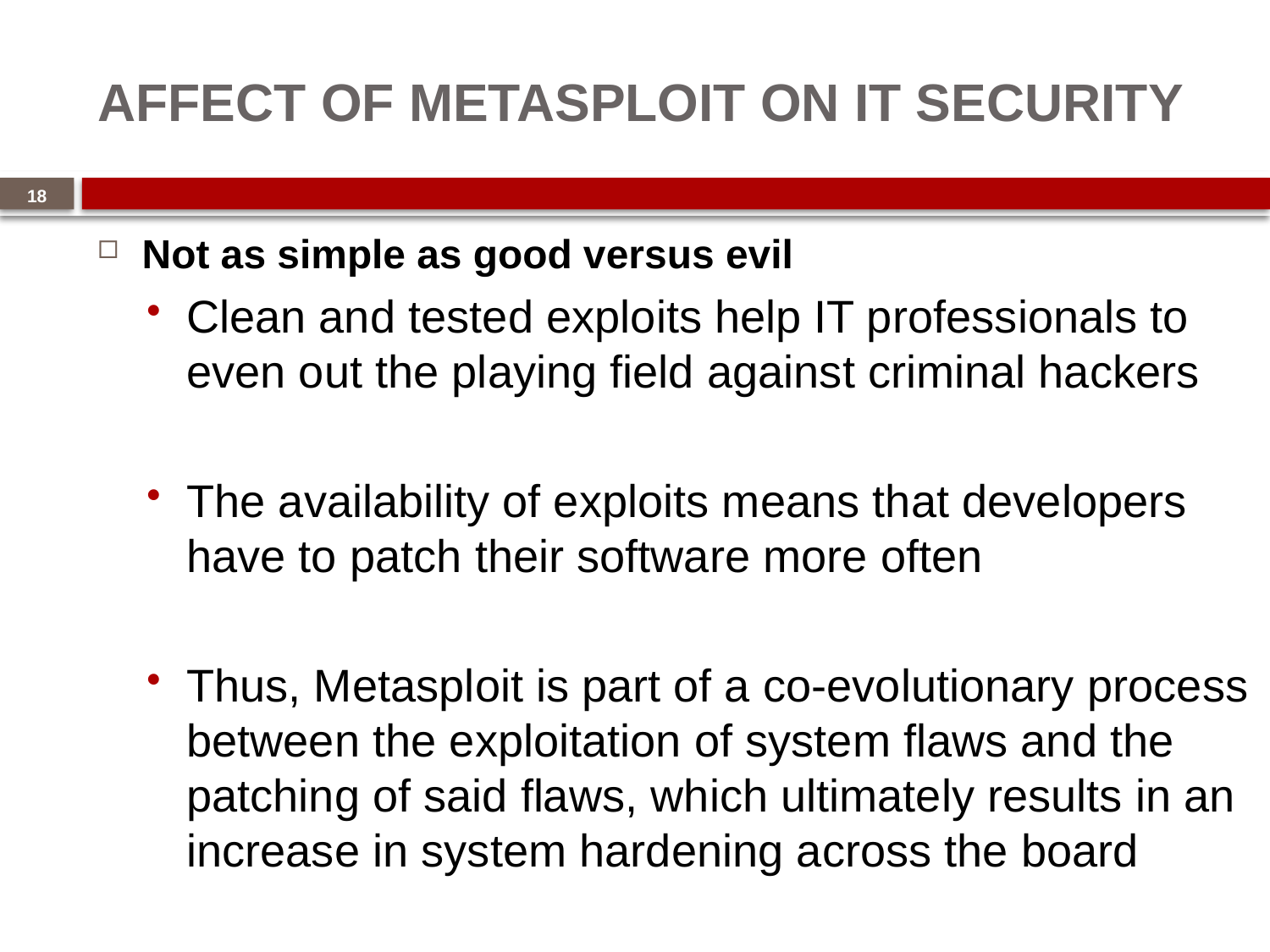

# Affect of Metasploit on IT Security
18
Not as simple as good versus evil
Clean and tested exploits help IT professionals to even out the playing field against criminal hackers

The availability of exploits means that developers have to patch their software more often

Thus, Metasploit is part of a co-evolutionary process between the exploitation of system flaws and the patching of said flaws, which ultimately results in an increase in system hardening across the board